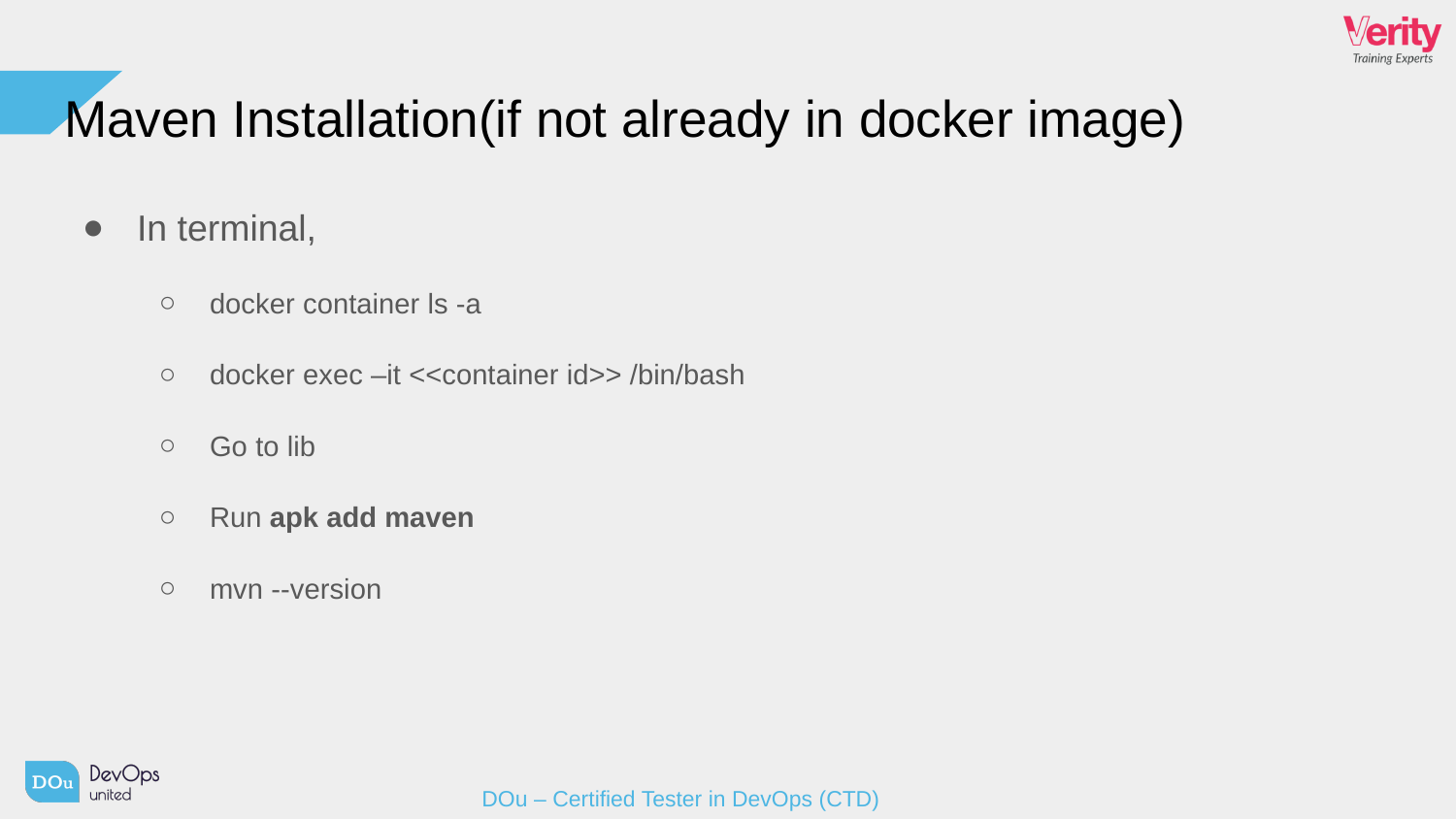

# Maven Installation(if not already in docker image)
In terminal,
docker container ls -a
docker exec –it <<container id>> /bin/bash
Go to lib
Run apk add maven
mvn --version